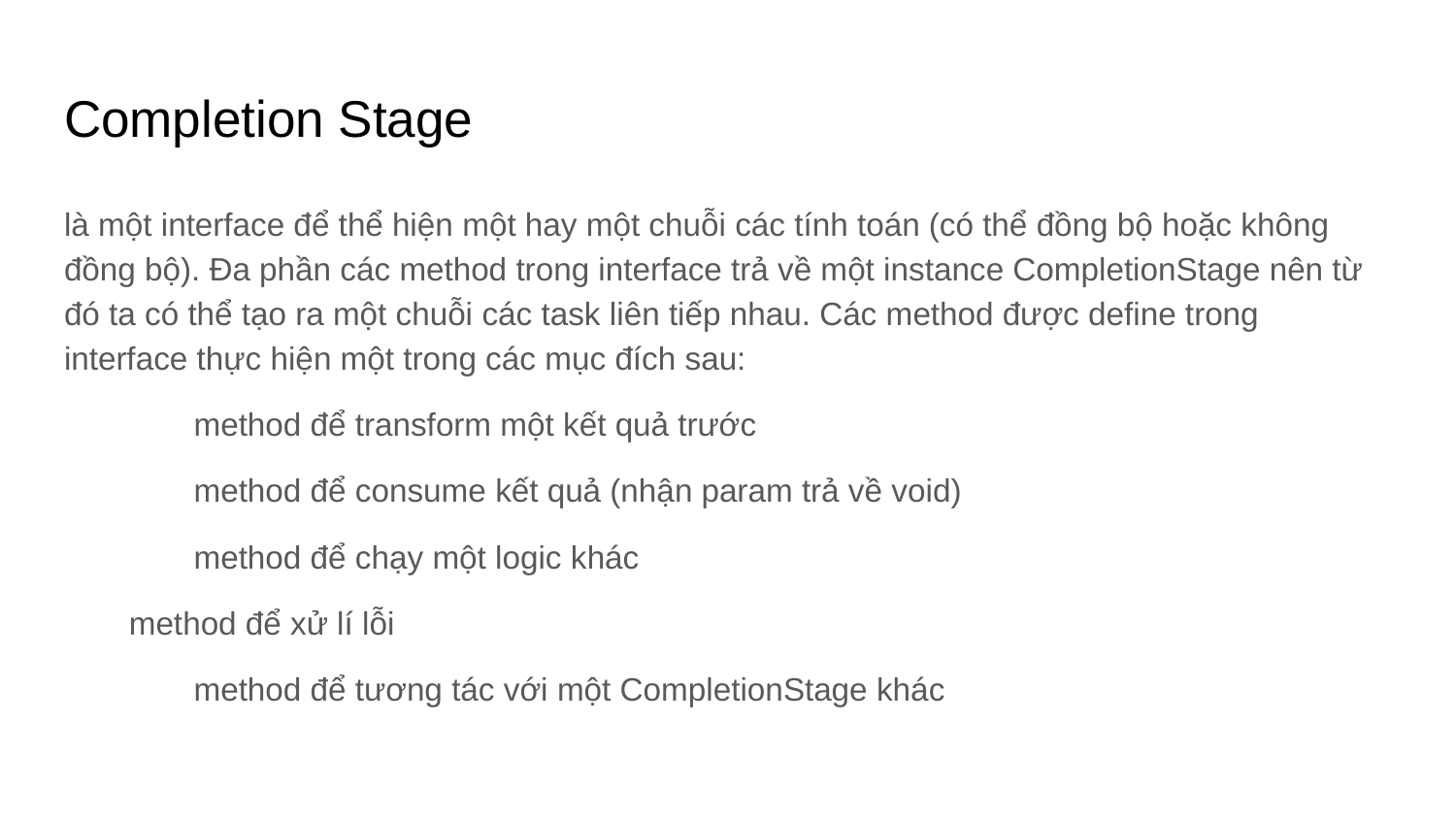

# Completion Stage
là một interface để thể hiện một hay một chuỗi các tính toán (có thể đồng bộ hoặc không đồng bộ). Đa phần các method trong interface trả về một instance CompletionStage nên từ đó ta có thể tạo ra một chuỗi các task liên tiếp nhau. Các method được define trong interface thực hiện một trong các mục đích sau:
	method để transform một kết quả trước
	method để consume kết quả (nhận param trả về void)
	method để chạy một logic khác
method để xử lí lỗi
	method để tương tác với một CompletionStage khác